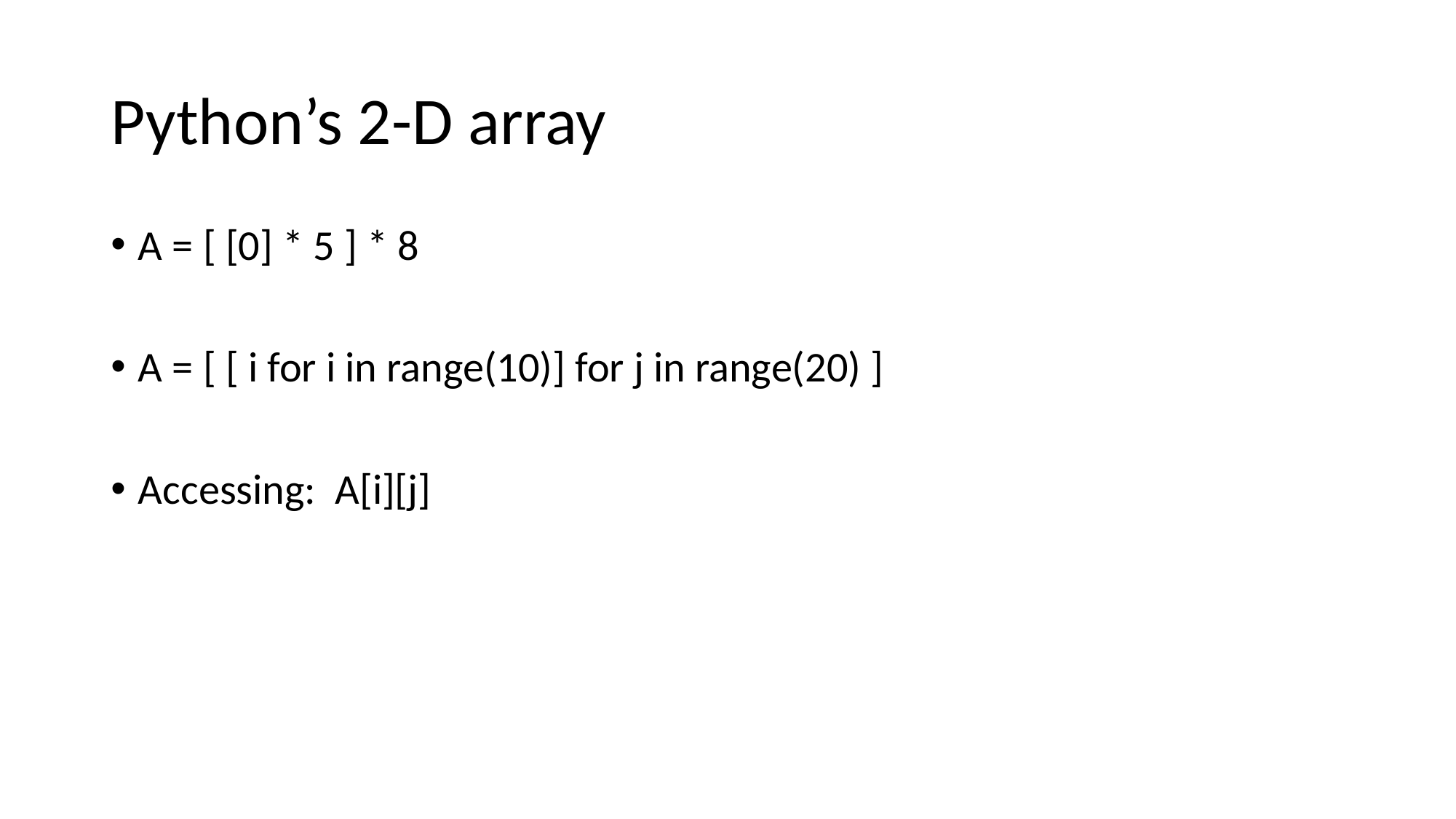

# Python’s 2-D array
A = [ [0] * 5 ] * 8

A = [ [ i for i in range(10)] for j in range(20) ]

Accessing:  A[i][j]